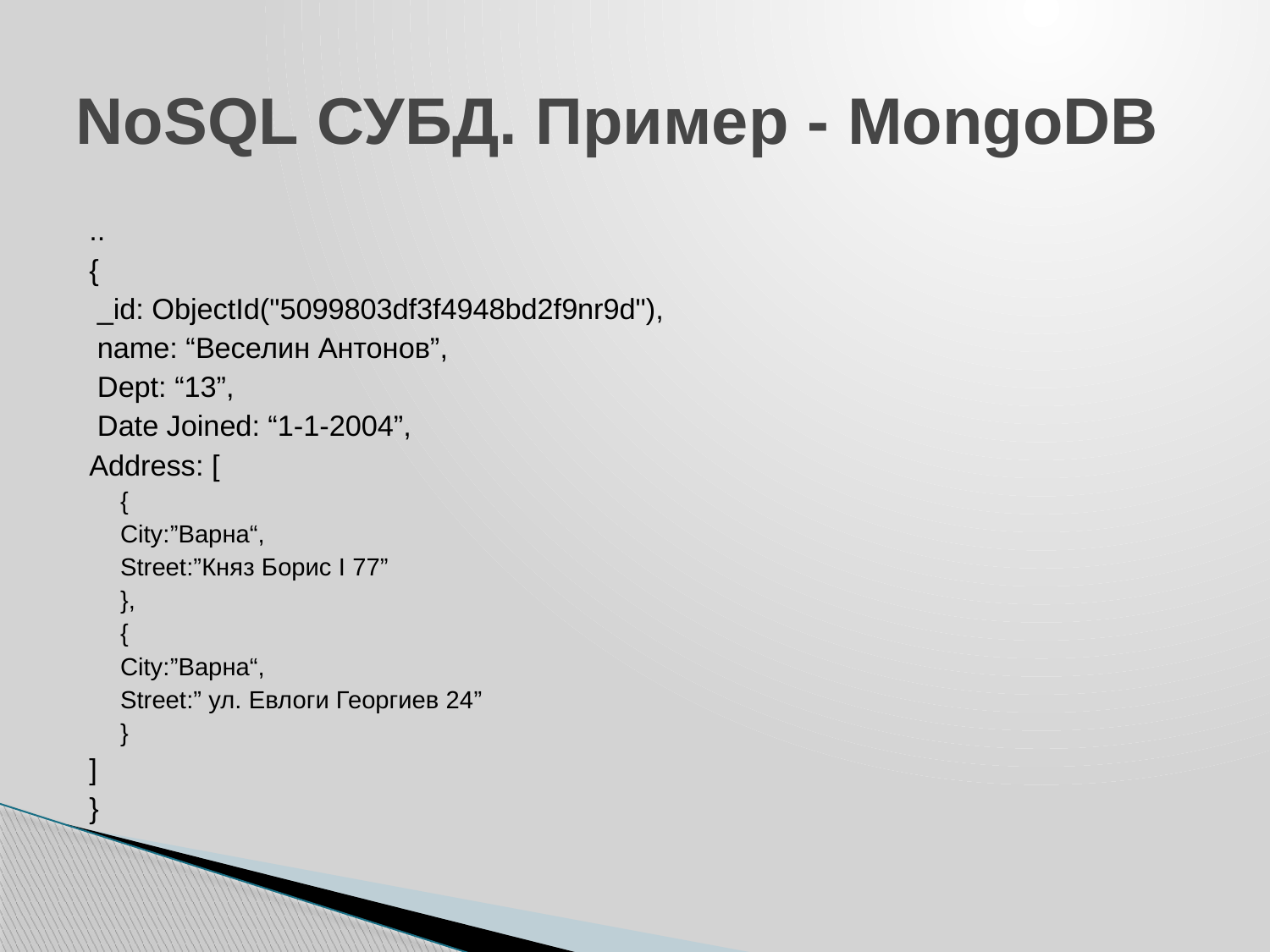

# NoSQL СУБД. Пример - MongoDB
..
{
 _id: ObjectId("5099803df3f4948bd2f9nr9d"),
 name: “Веселин Антонов”,
 Dept: “13”,
 Date Joined: “1-1-2004”,
Address: [
{
City:”Варна“,
Street:”Княз Борис I 77”
},
{
City:”Варна“,
Street:” ул. Евлоги Георгиев 24”
}
	]
}